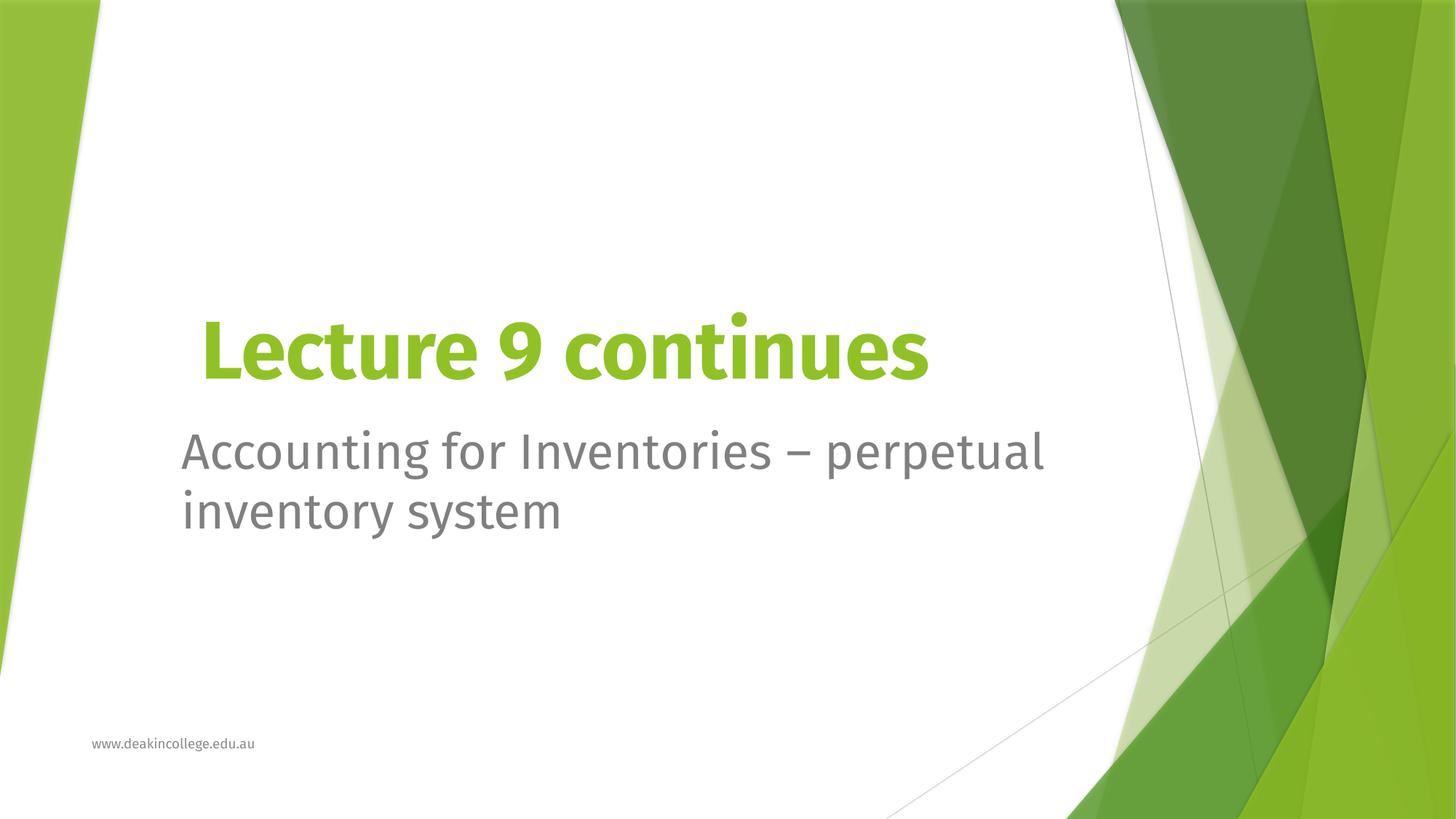

# Lecture 9 continues
Accounting for Inventories – perpetual inventory system
www.deakincollege.edu.au